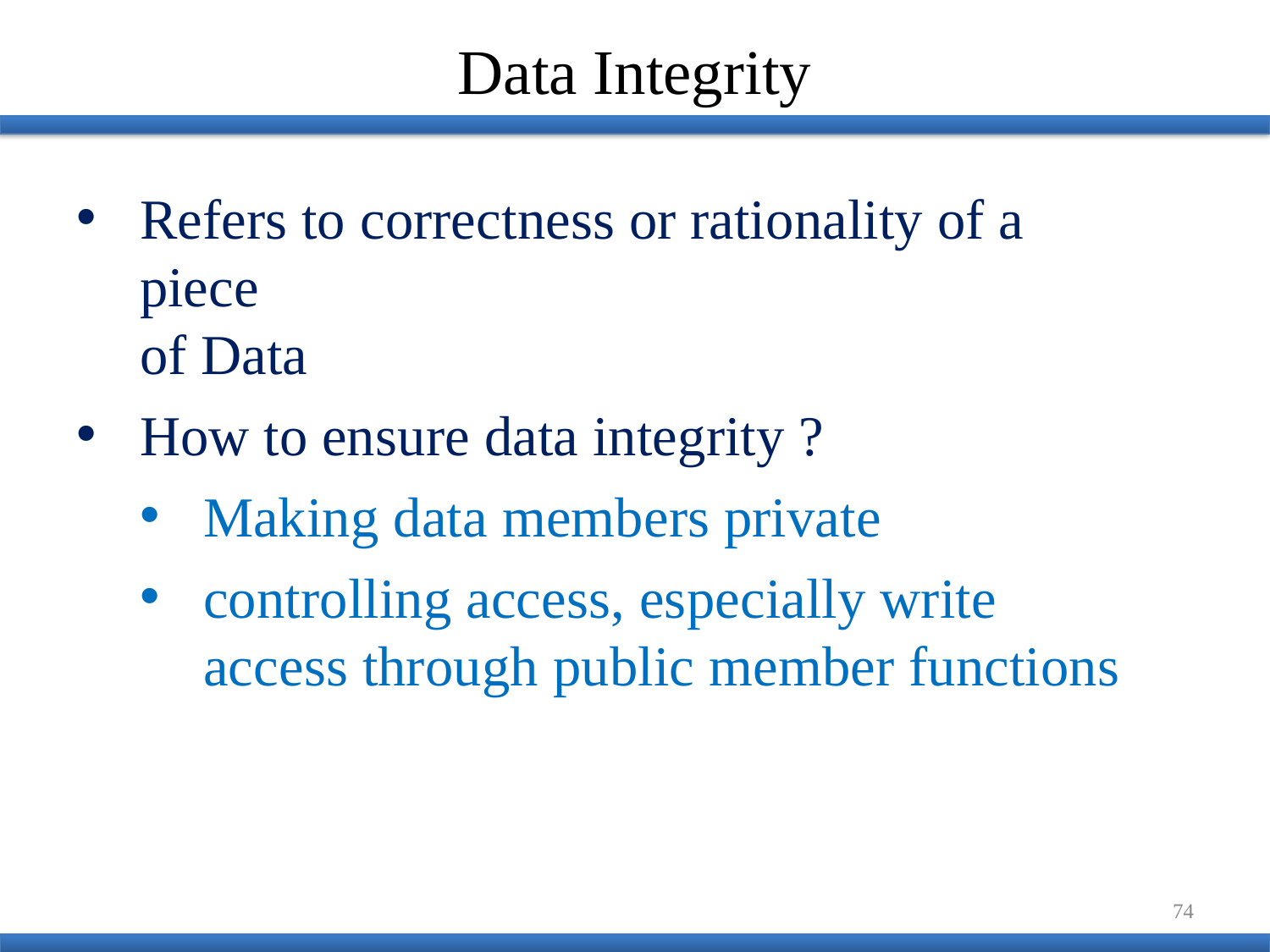

Data Integrity

Refers to correctness or rationality of a piece
of Data
How to ensure data integrity ?
Making data members private
controlling access, especially write access through public member functions
74